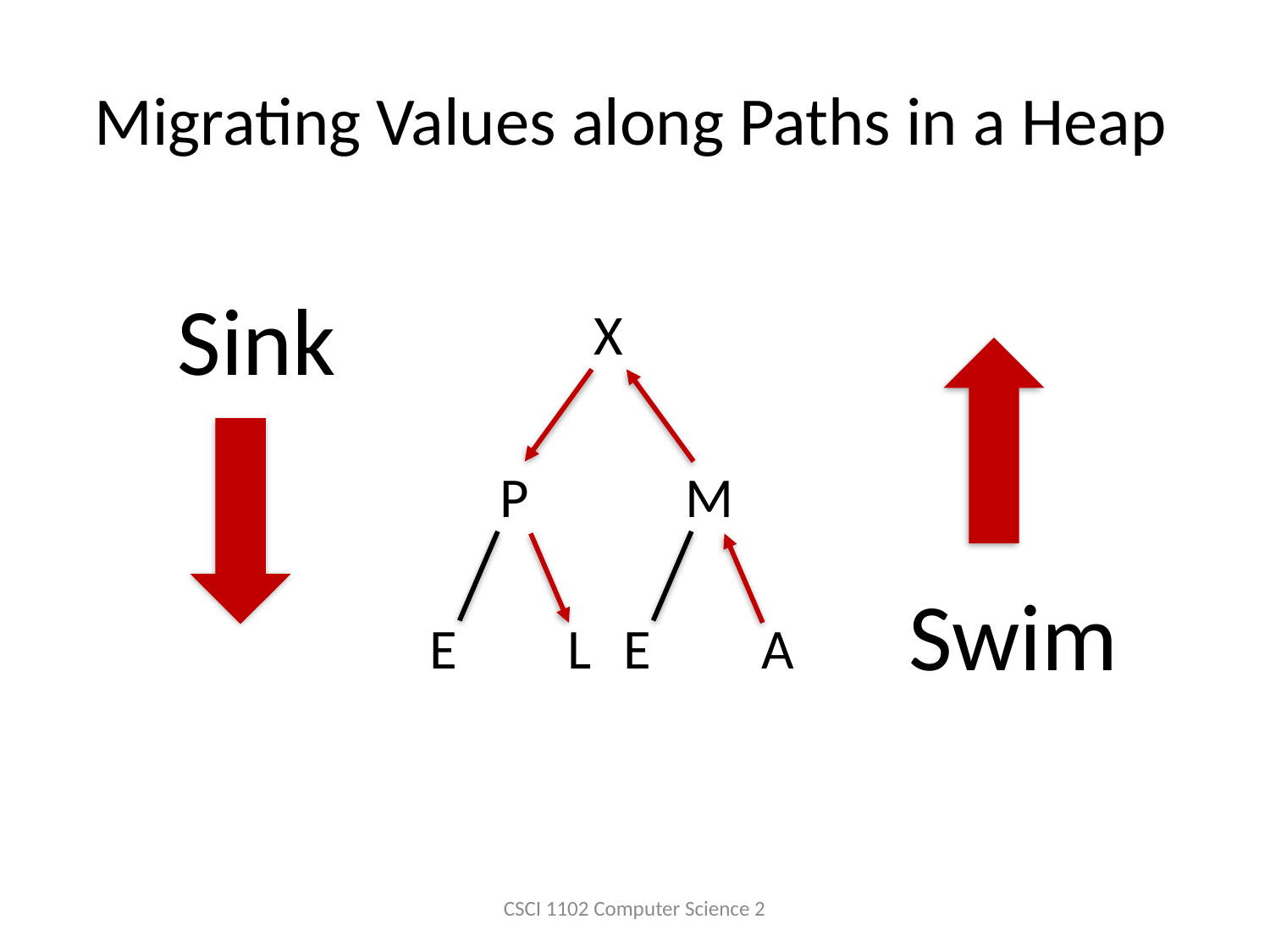

# Migrating Values along Paths in a Heap
Sink
X
P
E
L
M
E
A

Swim
CSCI 1102 Computer Science 2